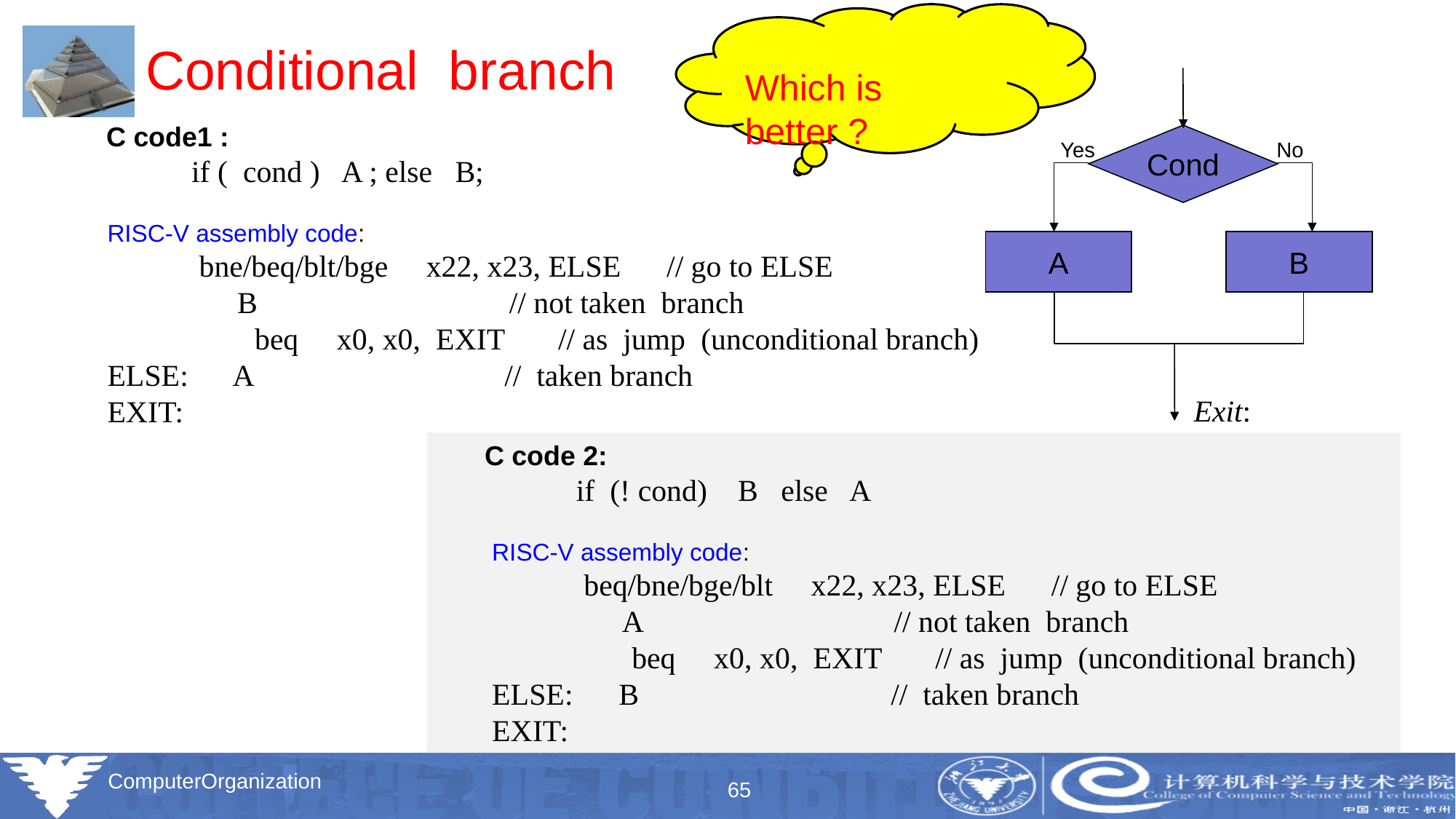

# Conditional  branch

Which is better ?

 Cond

A
B

Exit:
       C code1 :
           if (  cond )   A ; else   B;

RISC-V assembly code:
            bne/beq/blt/bge     x22, x23, ELSE      // go to ELSE
                 B                                 // not taken  branch
	     beq     x0, x0,  EXIT       // as  jump  (unconditional branch)
ELSE:      A                                 //  taken branch
EXIT:
Yes
No
       C code 2:
           if  (! cond)    B   else   A

RISC-V assembly code:
            beq/bne/bge/blt     x22, x23, ELSE      // go to ELSE
                 A                                 // not taken  branch
	    beq     x0, x0,  EXIT       // as  jump  (unconditional branch)
ELSE:      B                                 //  taken branch
EXIT: